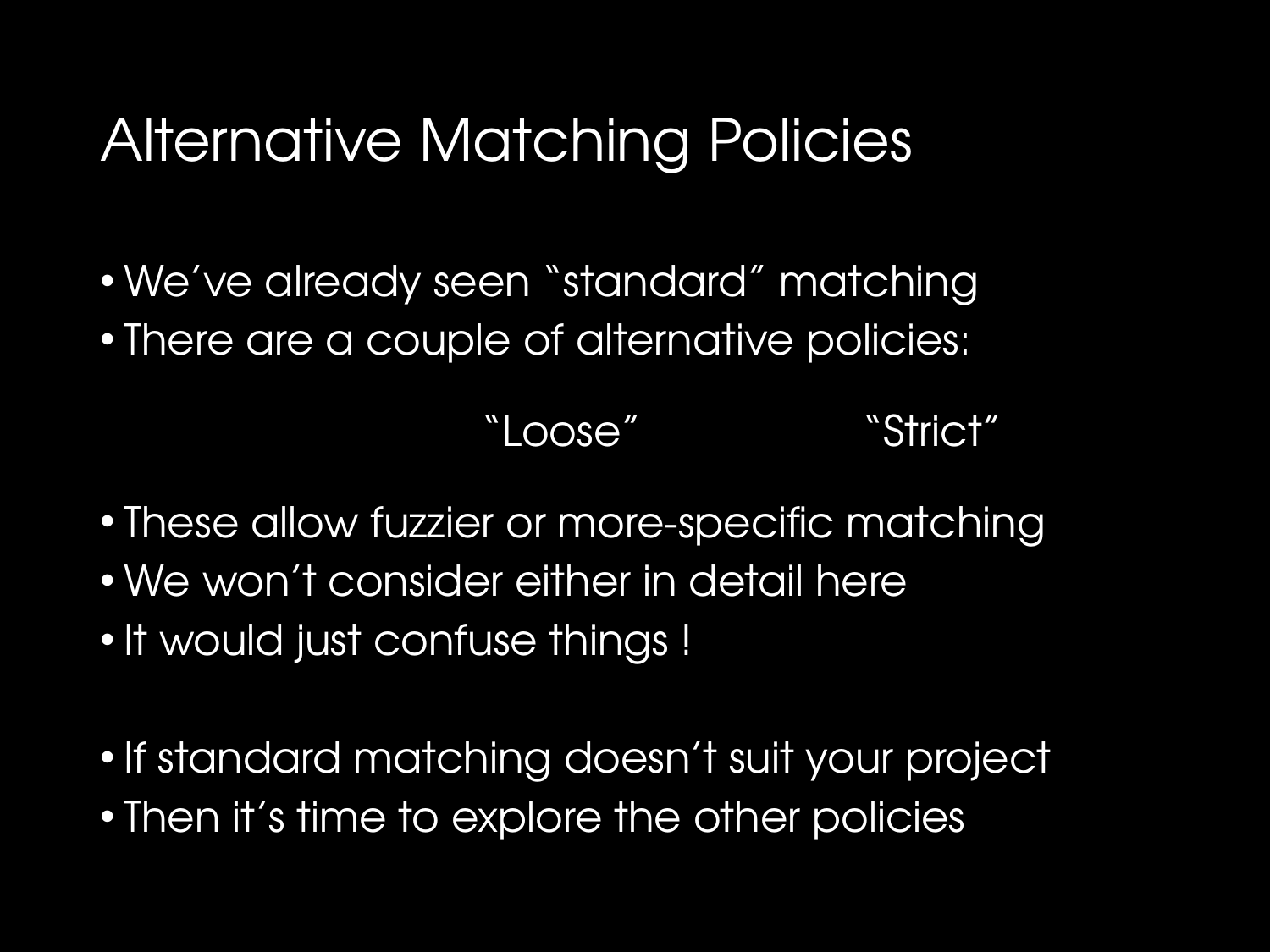

# Alternative Matching Policies
We’ve already seen “standard” matching
There are a couple of alternative policies:

			“Loose”		“Strict”

These allow fuzzier or more-specific matching
We won’t consider either in detail here
It would just confuse things !

If standard matching doesn’t suit your project
Then it’s time to explore the other policies